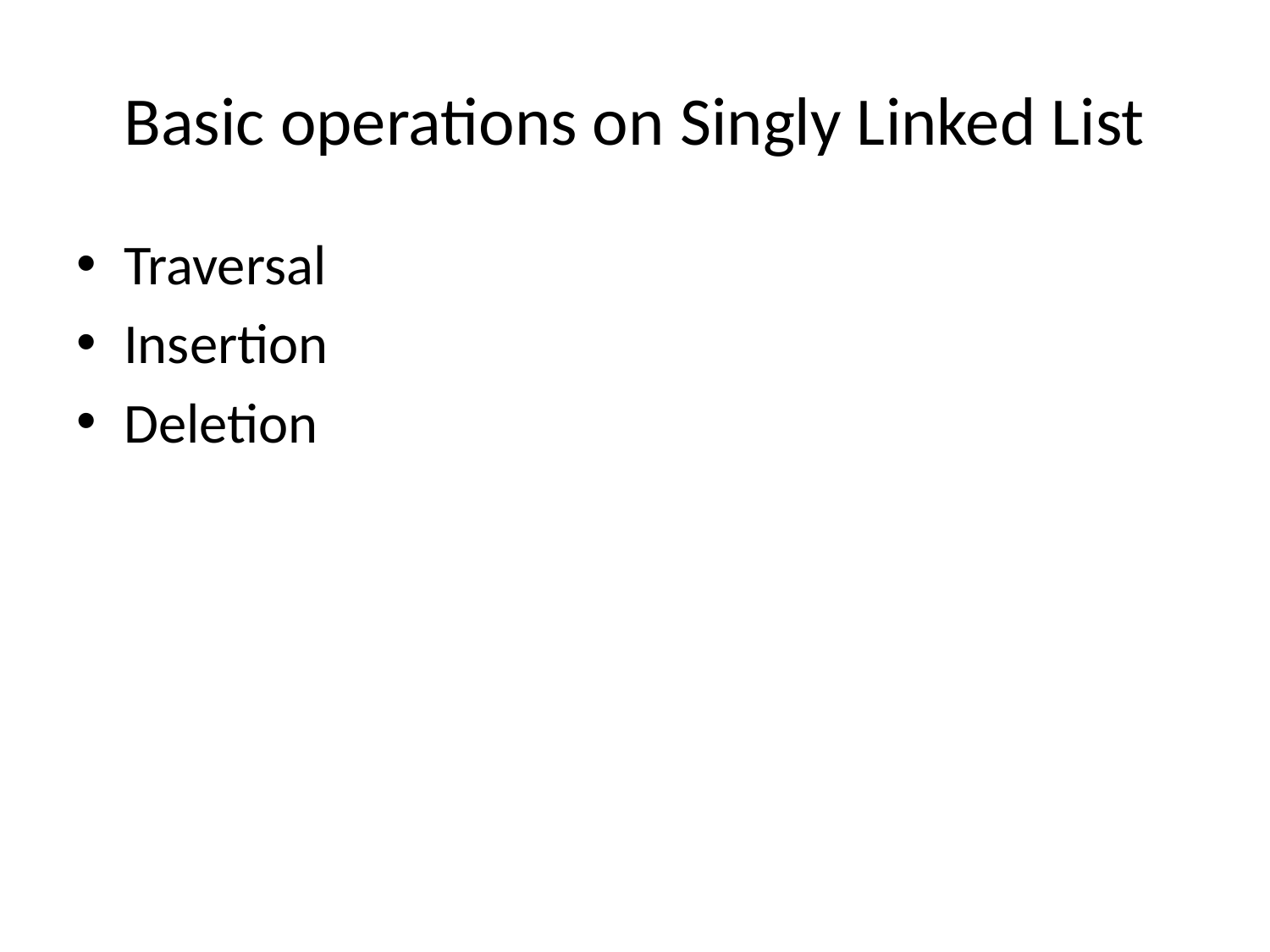

# Basic operations on Singly Linked List
Traversal
Insertion
Deletion